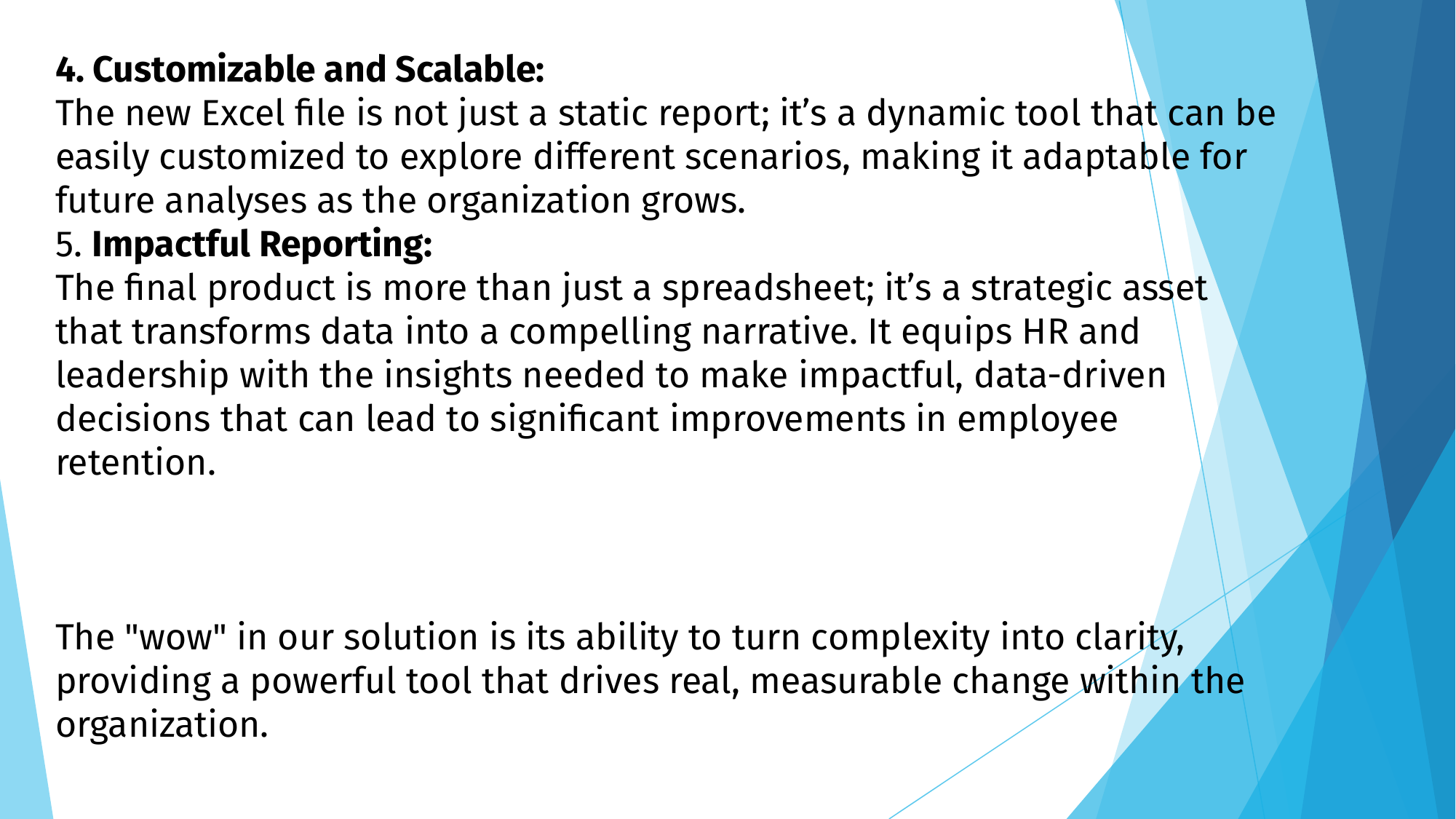

# 4. Customizable and Scalable: The new Excel file is not just a static report; it’s a dynamic tool that can be easily customized to explore different scenarios, making it adaptable for future analyses as the organization grows. 5. Impactful Reporting: The final product is more than just a spreadsheet; it’s a strategic asset that transforms data into a compelling narrative. It equips HR and leadership with the insights needed to make impactful, data-driven decisions that can lead to significant improvements in employee retention. The "wow" in our solution is its ability to turn complexity into clarity, providing a powerful tool that drives real, measurable change within the organization.